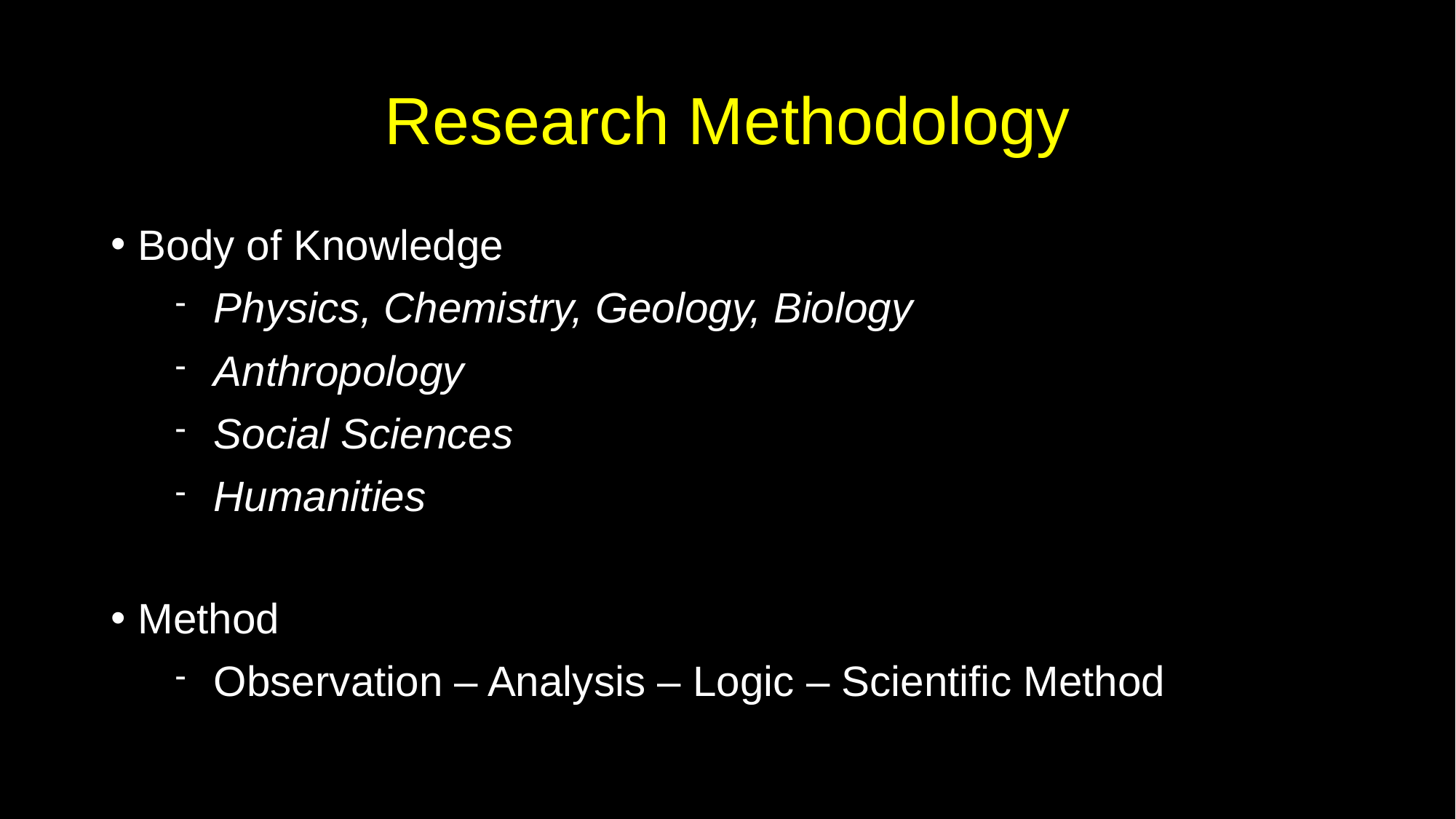

# Research Methodology
Body of Knowledge
Physics, Chemistry, Geology, Biology
Anthropology
Social Sciences
Humanities

Method
Observation – Analysis – Logic – Scientific Method